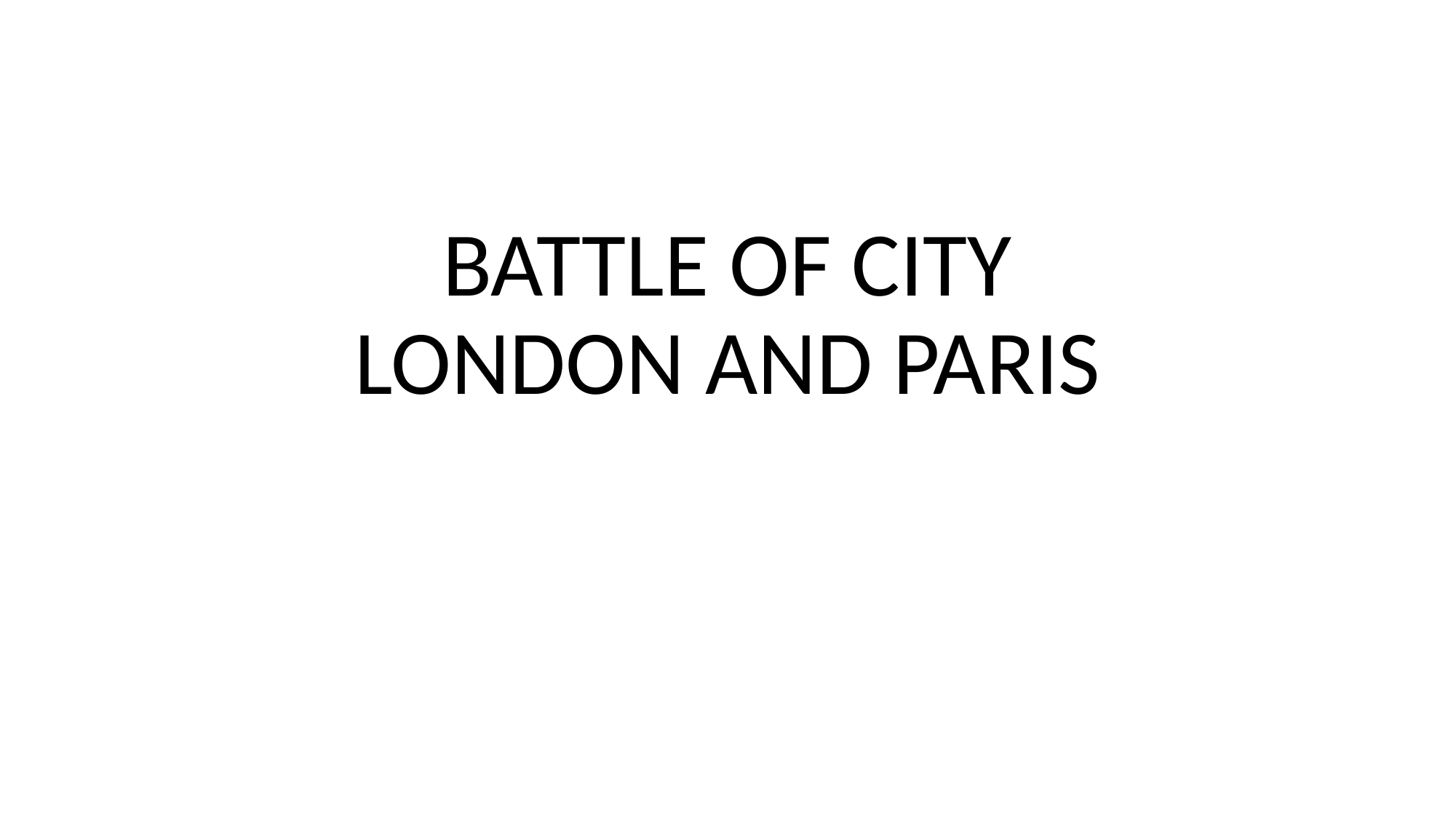

# BATTLE OF CITY LONDON AND PARIS